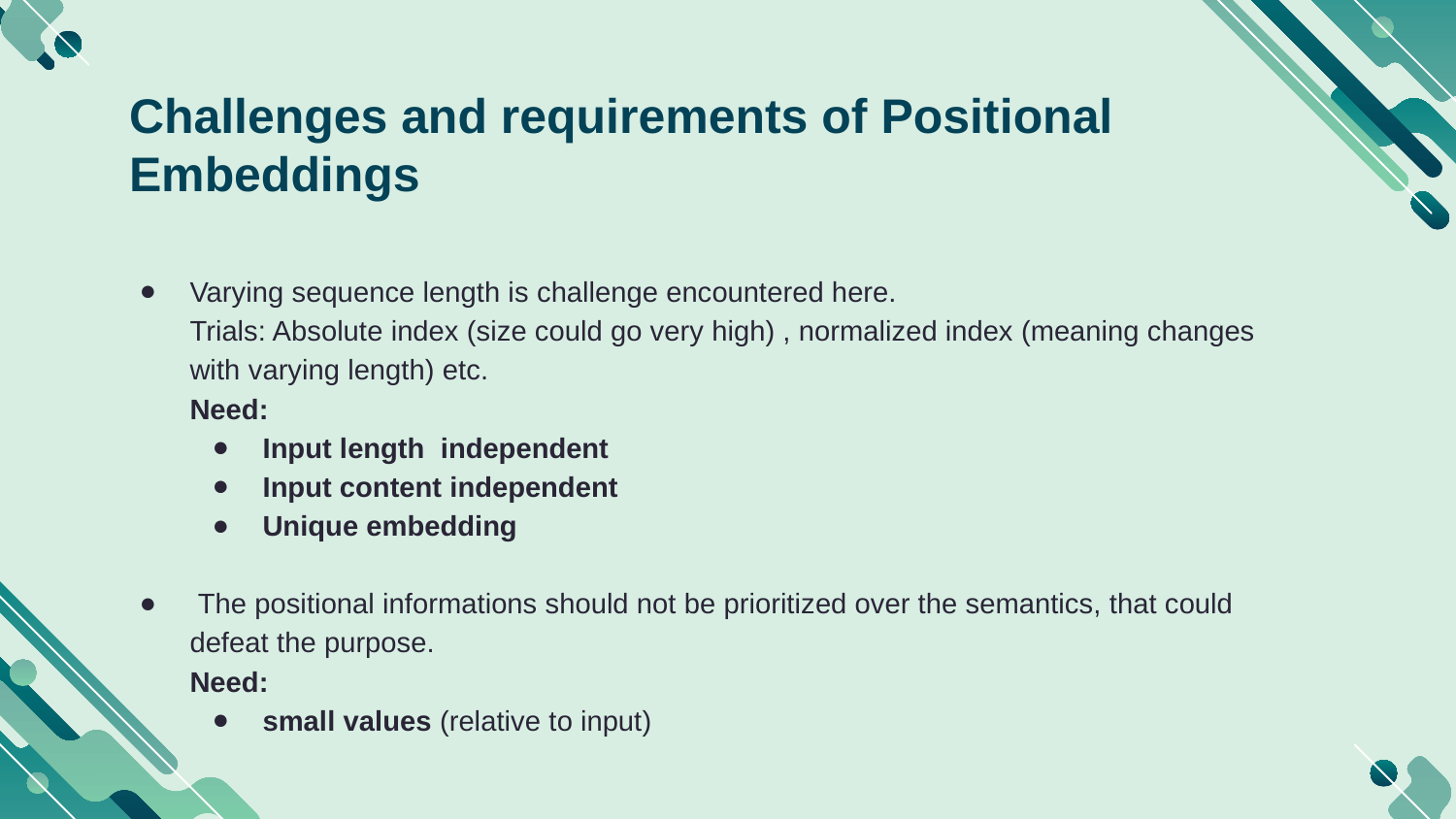

# Challenges and requirements of Positional Embeddings
Varying sequence length is challenge encountered here.
Trials: Absolute index (size could go very high) , normalized index (meaning changes with varying length) etc.
Need:
Input length  independent
Input content independent
Unique embedding

 The positional informations should not be prioritized over the semantics, that could defeat the purpose.
Need:
small values (relative to input)